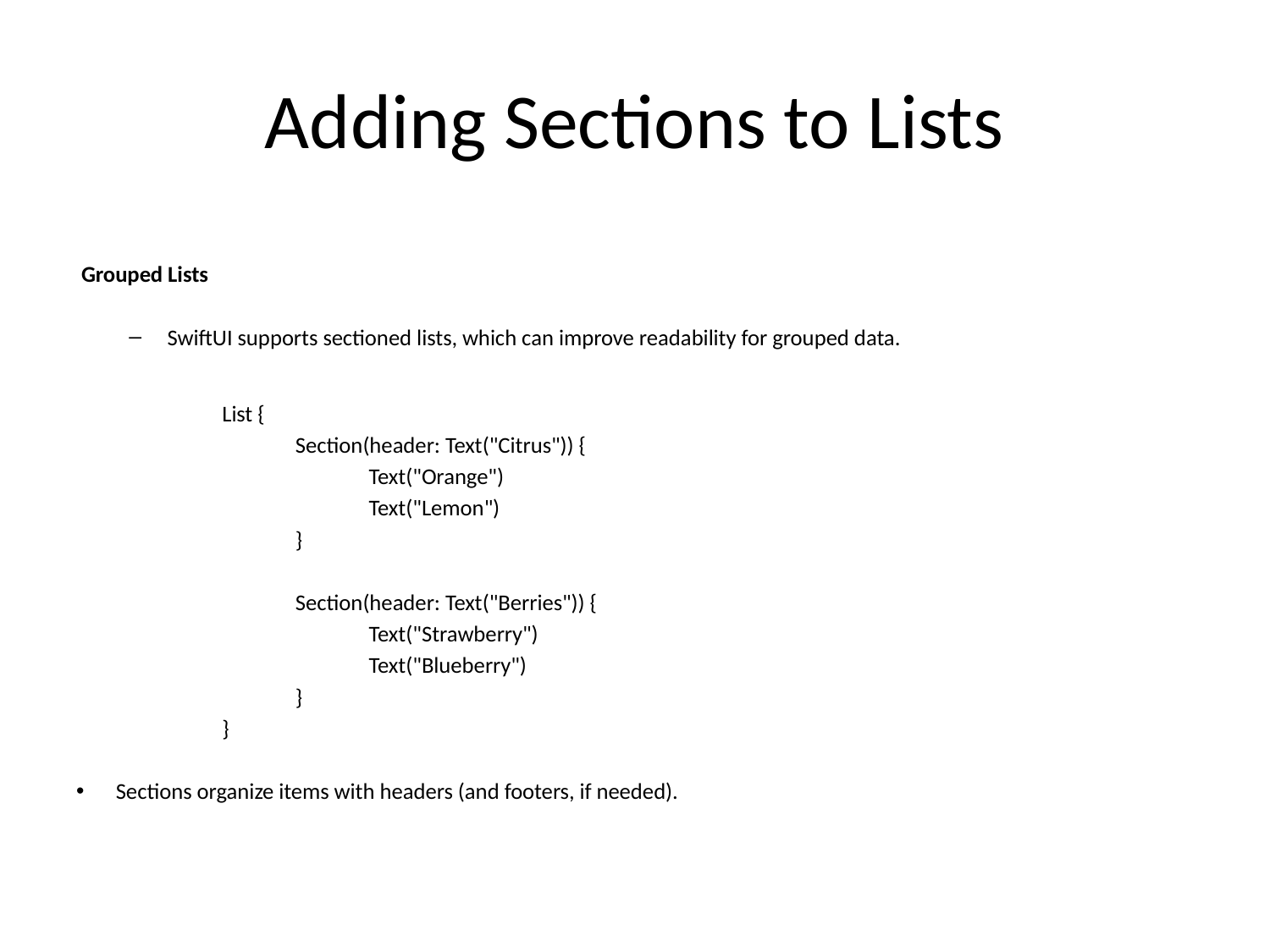

# Adding Sections to Lists

 Grouped Lists

 SwiftUI supports sectioned lists, which can improve readability for grouped data.

List {
    Section(header: Text("Citrus")) {
        Text("Orange")
        Text("Lemon")
    }

    Section(header: Text("Berries")) {
        Text("Strawberry")
        Text("Blueberry")
    }
}

Sections organize items with headers (and footers, if needed).